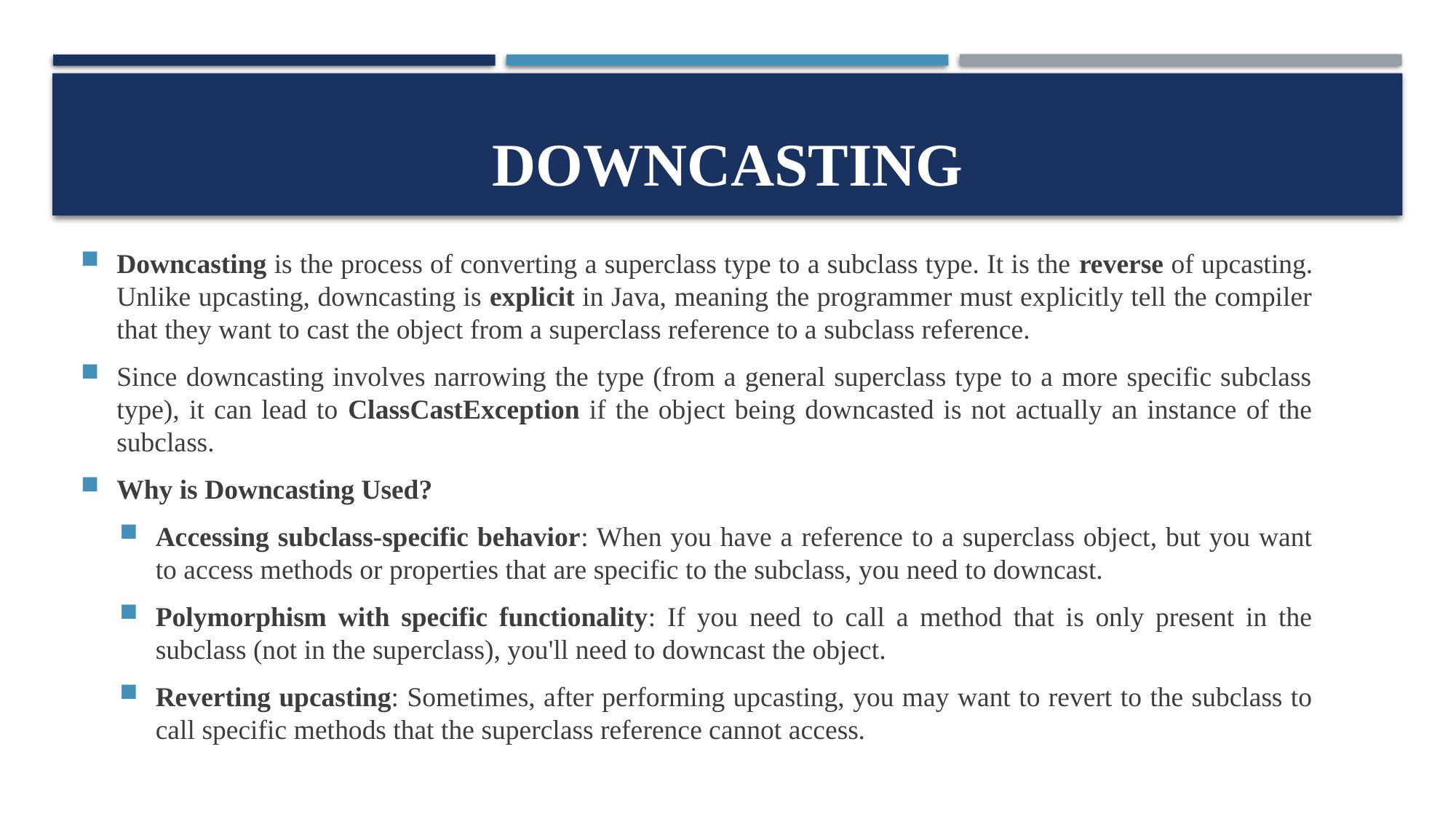

# downcasting
Downcasting is the process of converting a superclass type to a subclass type. It is the reverse of upcasting. Unlike upcasting, downcasting is explicit in Java, meaning the programmer must explicitly tell the compiler that they want to cast the object from a superclass reference to a subclass reference.
Since downcasting involves narrowing the type (from a general superclass type to a more specific subclass type), it can lead to ClassCastException if the object being downcasted is not actually an instance of the subclass.
Why is Downcasting Used?
Accessing subclass-specific behavior: When you have a reference to a superclass object, but you want to access methods or properties that are specific to the subclass, you need to downcast.
Polymorphism with specific functionality: If you need to call a method that is only present in the subclass (not in the superclass), you'll need to downcast the object.
Reverting upcasting: Sometimes, after performing upcasting, you may want to revert to the subclass to call specific methods that the superclass reference cannot access.